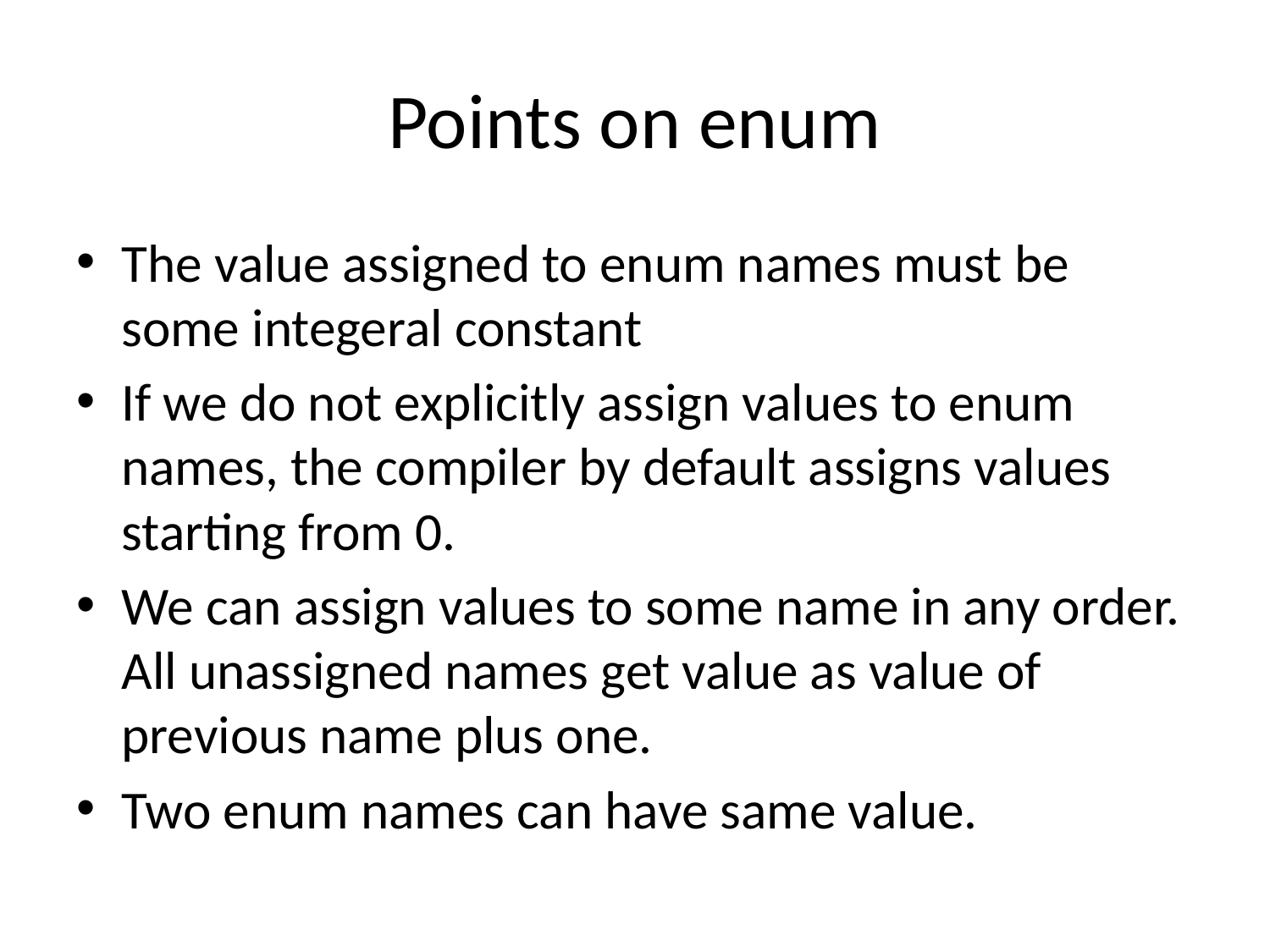

# Points on enum
The value assigned to enum names must be some integeral constant
If we do not explicitly assign values to enum names, the compiler by default assigns values starting from 0.
We can assign values to some name in any order. All unassigned names get value as value of previous name plus one.
Two enum names can have same value.